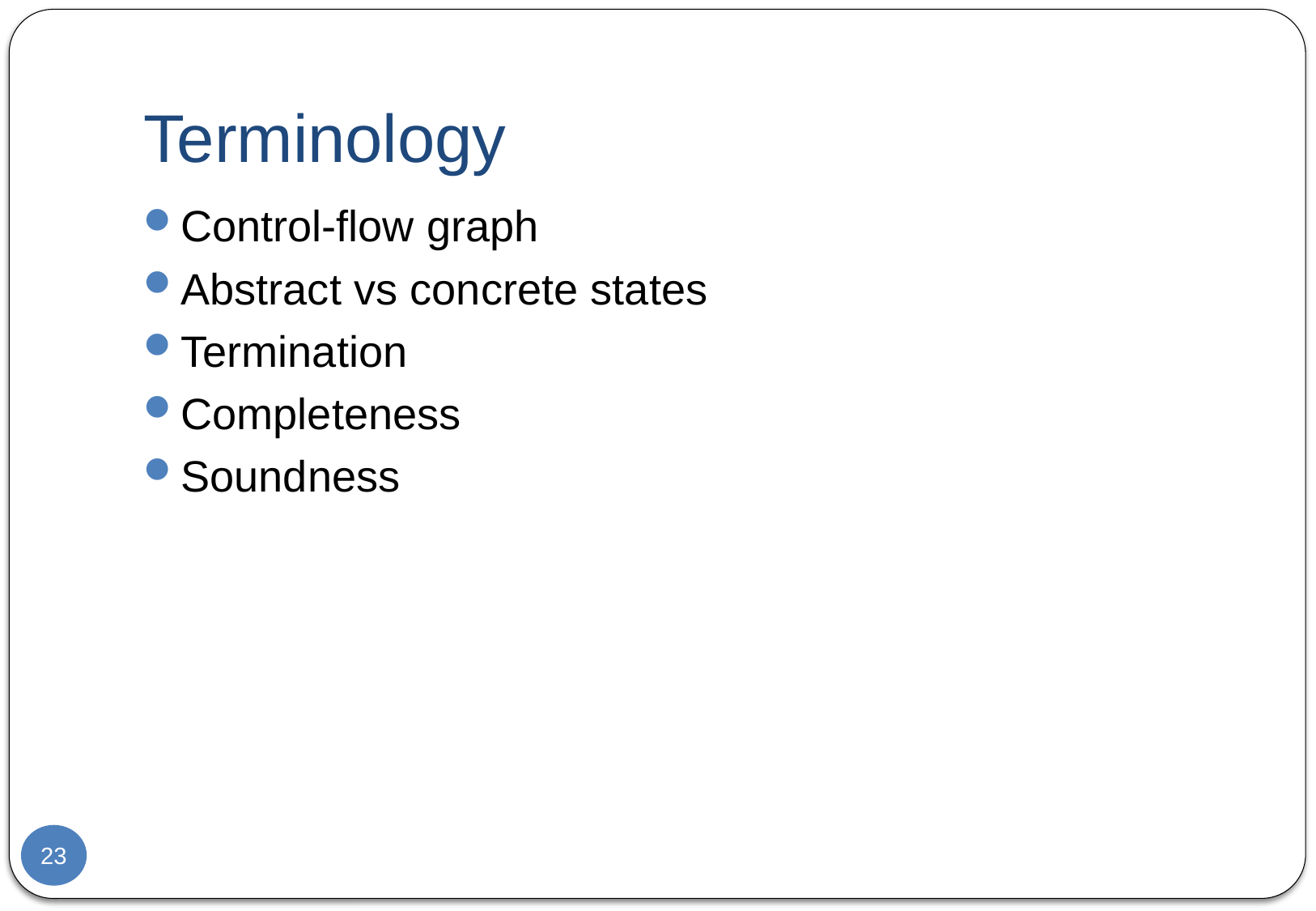

# Terminology
Control-flow graph
Abstract vs concrete states
Termination
Completeness
Soundness
23